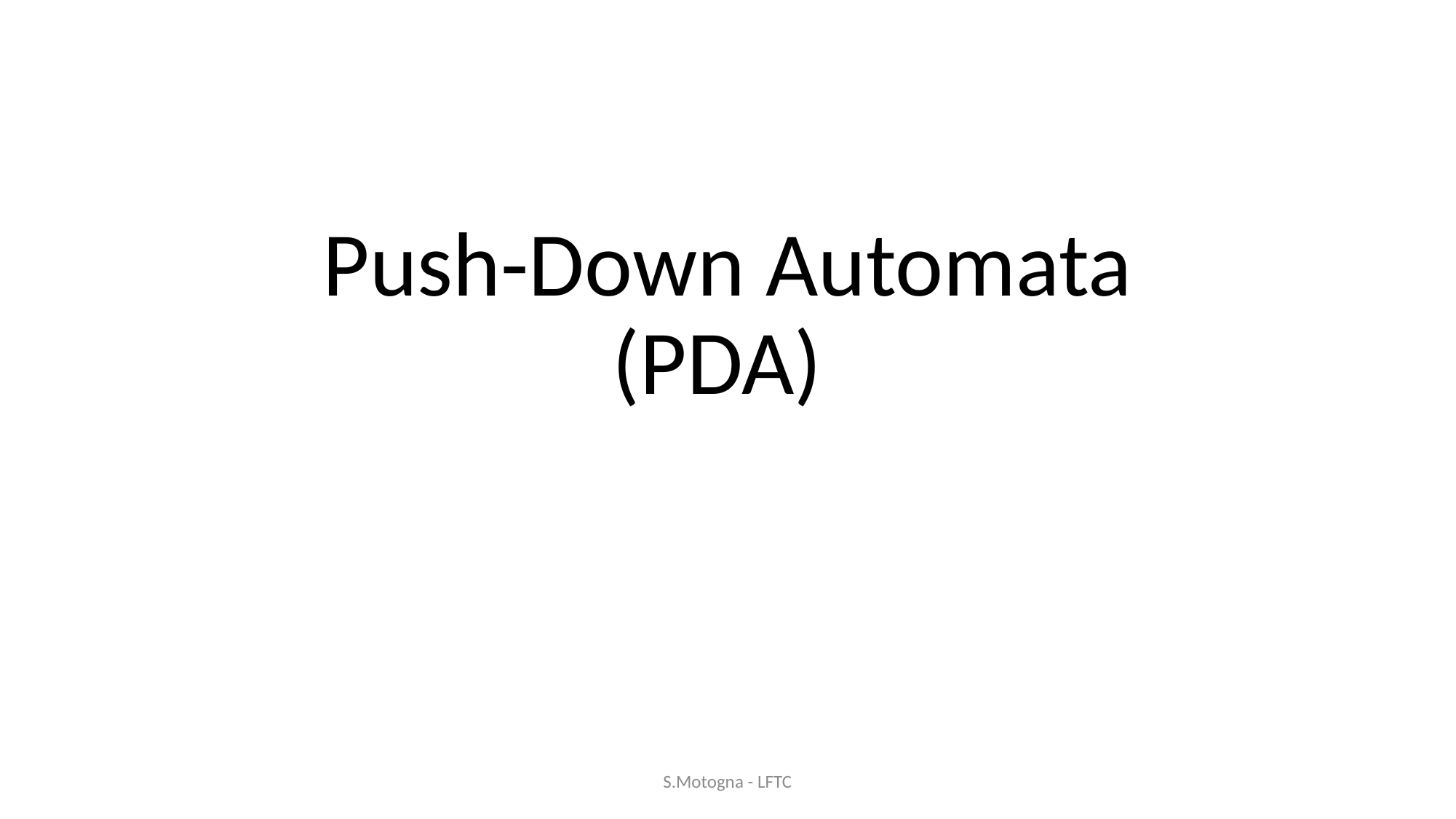

# Push-Down Automata (PDA)

S.Motogna - LFTC